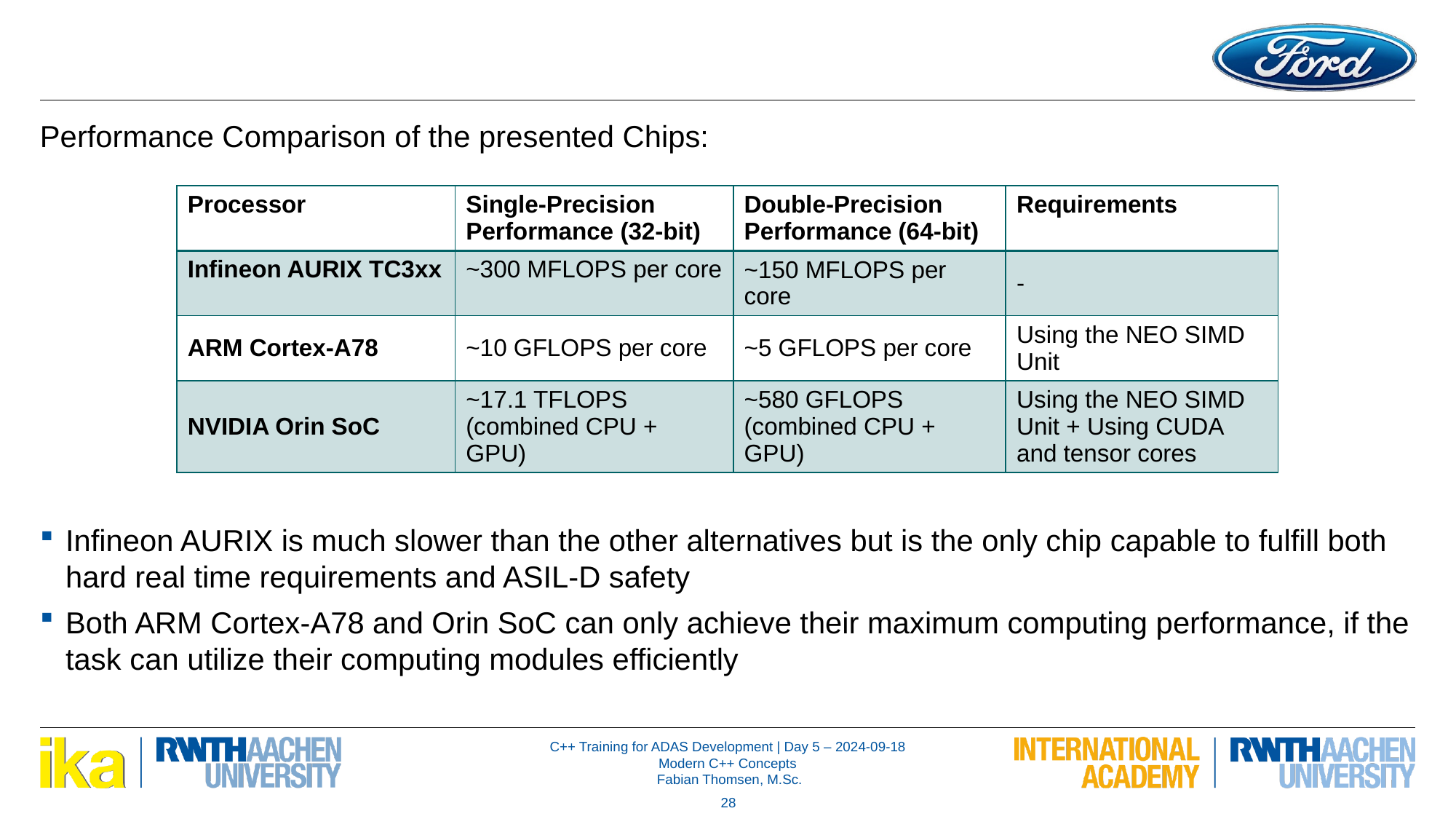

Performance Comparison of the presented Chips:

| Processor | Single-Precision Performance (32-bit) | Double-Precision Performance (64-bit) | Requirements |
| --- | --- | --- | --- |
| Infineon AURIX TC3xx | ~300 MFLOPS per core | ~150 MFLOPS per core | - |
| ARM Cortex-A78 | ~10 GFLOPS per core | ~5 GFLOPS per core | Using the NEO SIMD Unit |
| NVIDIA Orin SoC | ~17.1 TFLOPS (combined CPU + GPU) | ~580 GFLOPS (combined CPU + GPU) | Using the NEO SIMD Unit + Using CUDA and tensor cores |
Infineon AURIX is much slower than the other alternatives but is the only chip capable to fulfill both hard real time requirements and ASIL-D safety
Both ARM Cortex-A78 and Orin SoC can only achieve their maximum computing performance, if the task can utilize their computing modules efficiently

28